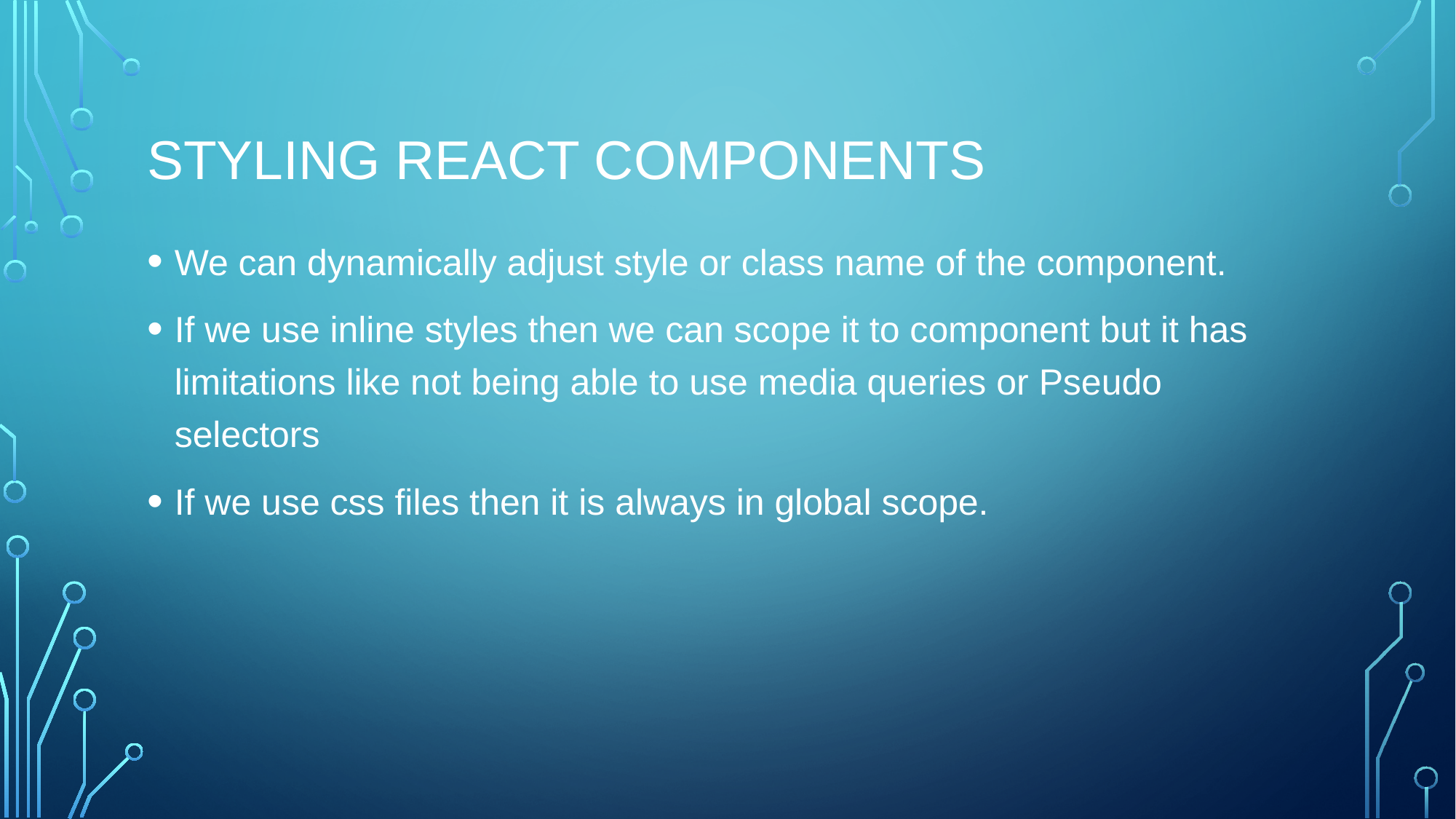

# Styling React Components
We can dynamically adjust style or class name of the component.
If we use inline styles then we can scope it to component but it has limitations like not being able to use media queries or Pseudo selectors
If we use css files then it is always in global scope.